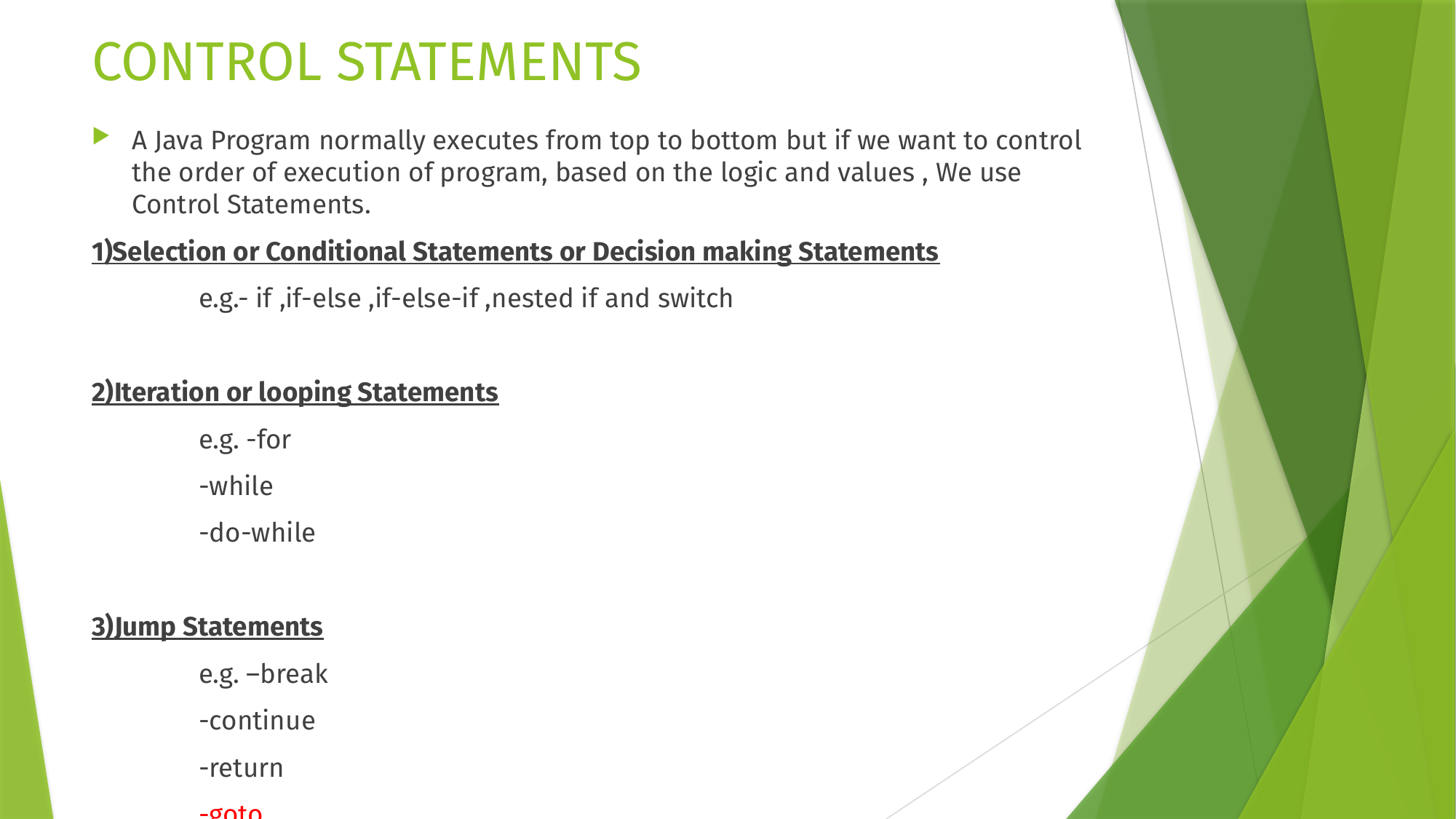

# CONTROL STATEMENTS
A Java Program normally executes from top to bottom but if we want to control the order of execution of program, based on the logic and values , We use Control Statements.
1)Selection or Conditional Statements or Decision making Statements
	e.g.- if ,if-else ,if-else-if ,nested if and switch

2)Iteration or looping Statements
	e.g. -for
		-while
		-do-while

3)Jump Statements
	e.g. –break
		-continue
		-return
		-goto